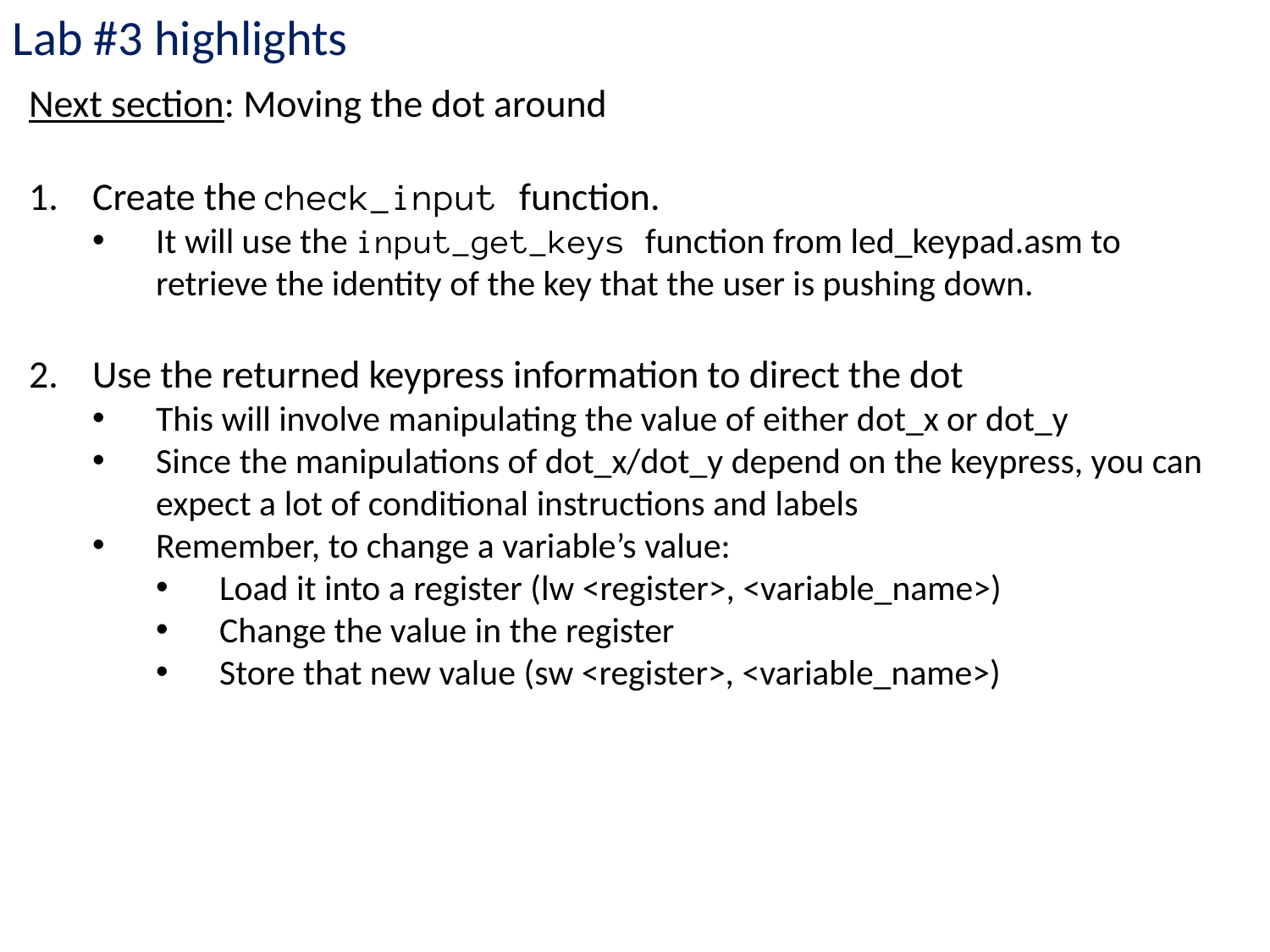

Lab #3 highlights
Next section: Moving the dot around

Create the check_input function.
It will use the input_get_keys function from led_keypad.asm to retrieve the identity of the key that the user is pushing down.

Use the returned keypress information to direct the dot
This will involve manipulating the value of either dot_x or dot_y
Since the manipulations of dot_x/dot_y depend on the keypress, you can expect a lot of conditional instructions and labels
Remember, to change a variable’s value:
Load it into a register (lw <register>, <variable_name>)
Change the value in the register
Store that new value (sw <register>, <variable_name>)